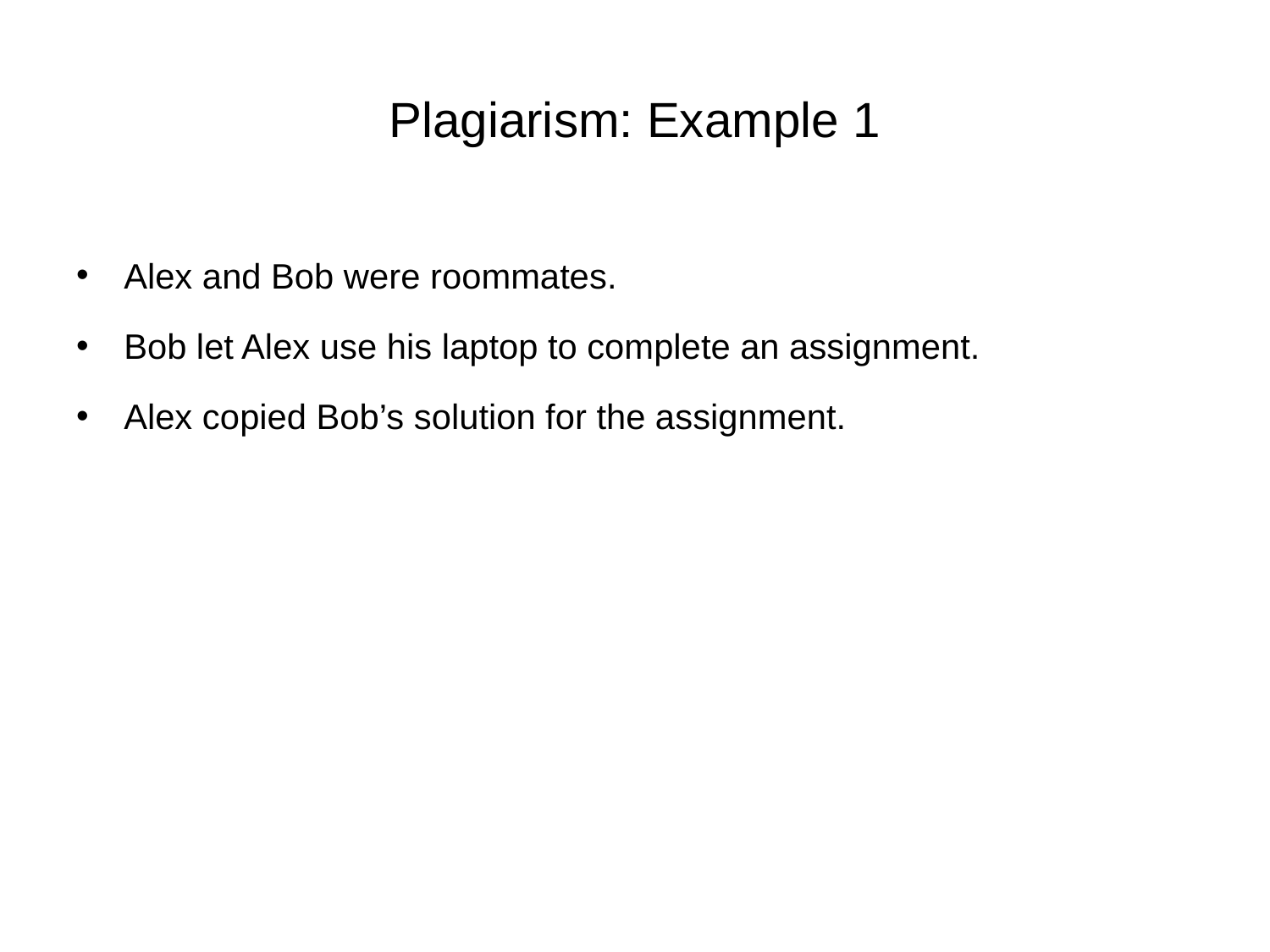

# Plagiarism: Example 1
Alex and Bob were roommates.
Bob let Alex use his laptop to complete an assignment.
Alex copied Bob’s solution for the assignment.